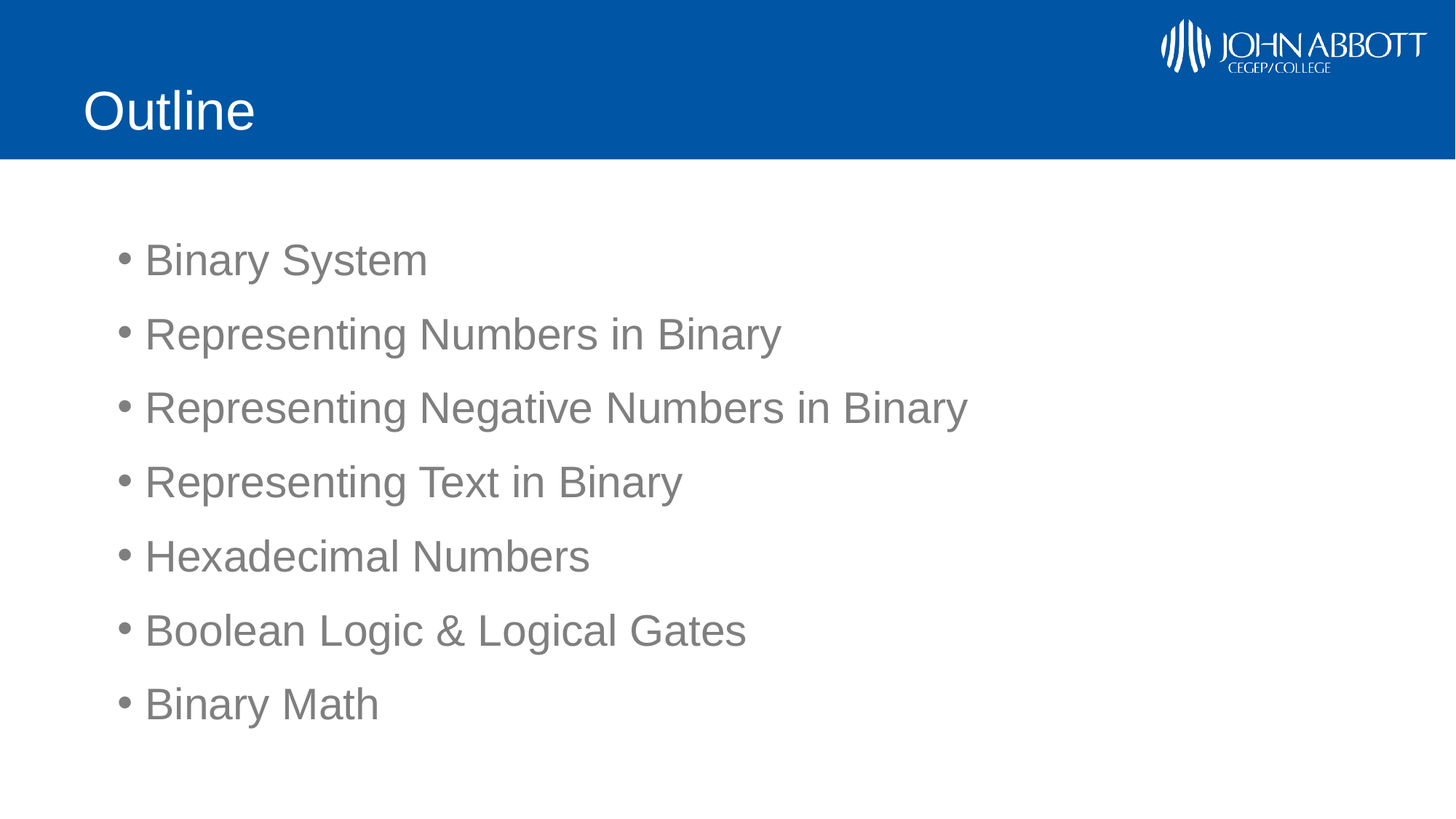

# Outline
Binary System
Representing Numbers in Binary
Representing Negative Numbers in Binary
Representing Text in Binary
Hexadecimal Numbers
Boolean Logic & Logical Gates
Binary Math